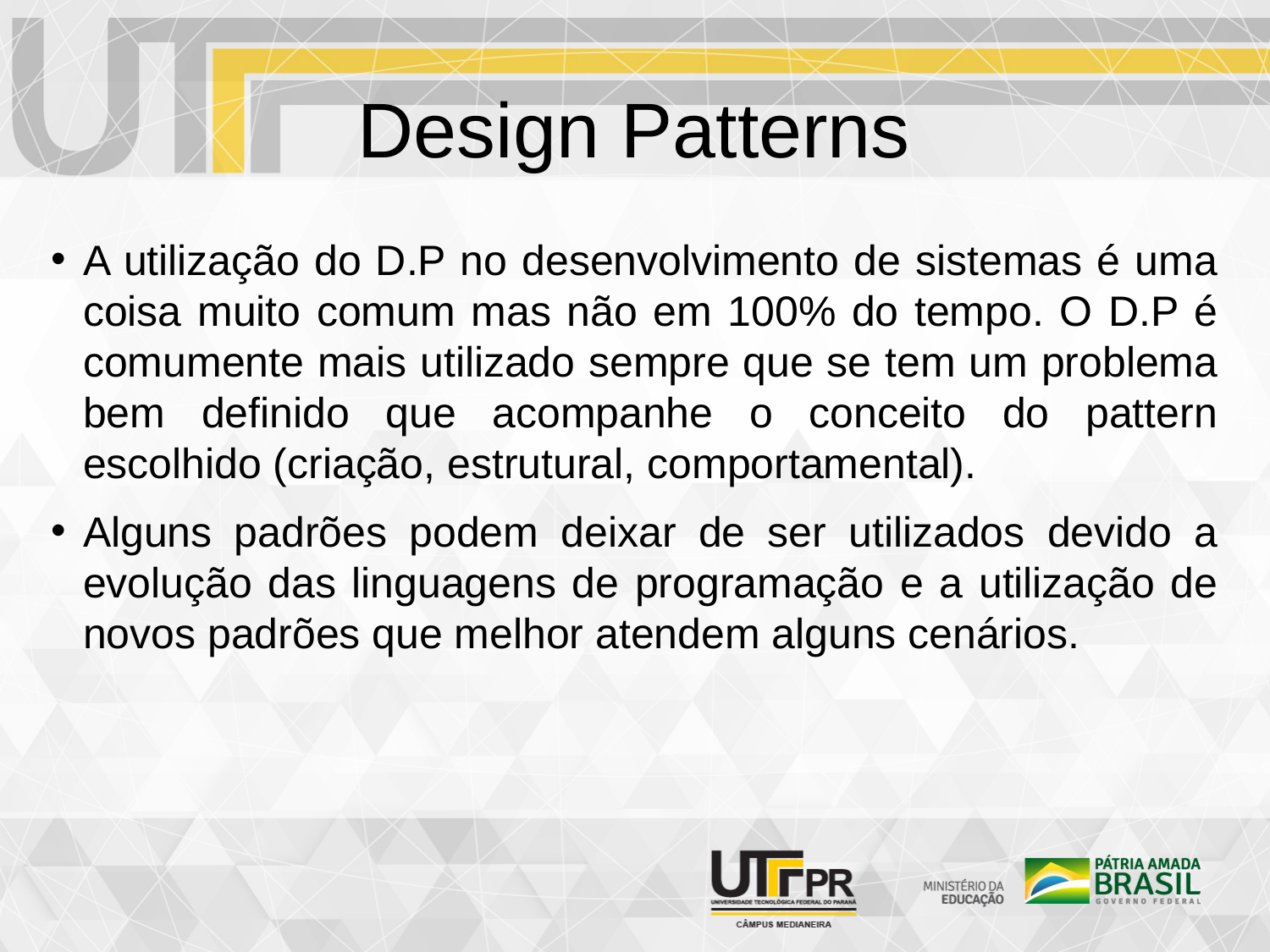

# Design Patterns
A utilização do D.P no desenvolvimento de sistemas é uma coisa muito comum mas não em 100% do tempo. O D.P é comumente mais utilizado sempre que se tem um problema bem definido que acompanhe o conceito do pattern escolhido (criação, estrutural, comportamental).
Alguns padrões podem deixar de ser utilizados devido a evolução das linguagens de programação e a utilização de novos padrões que melhor atendem alguns cenários.